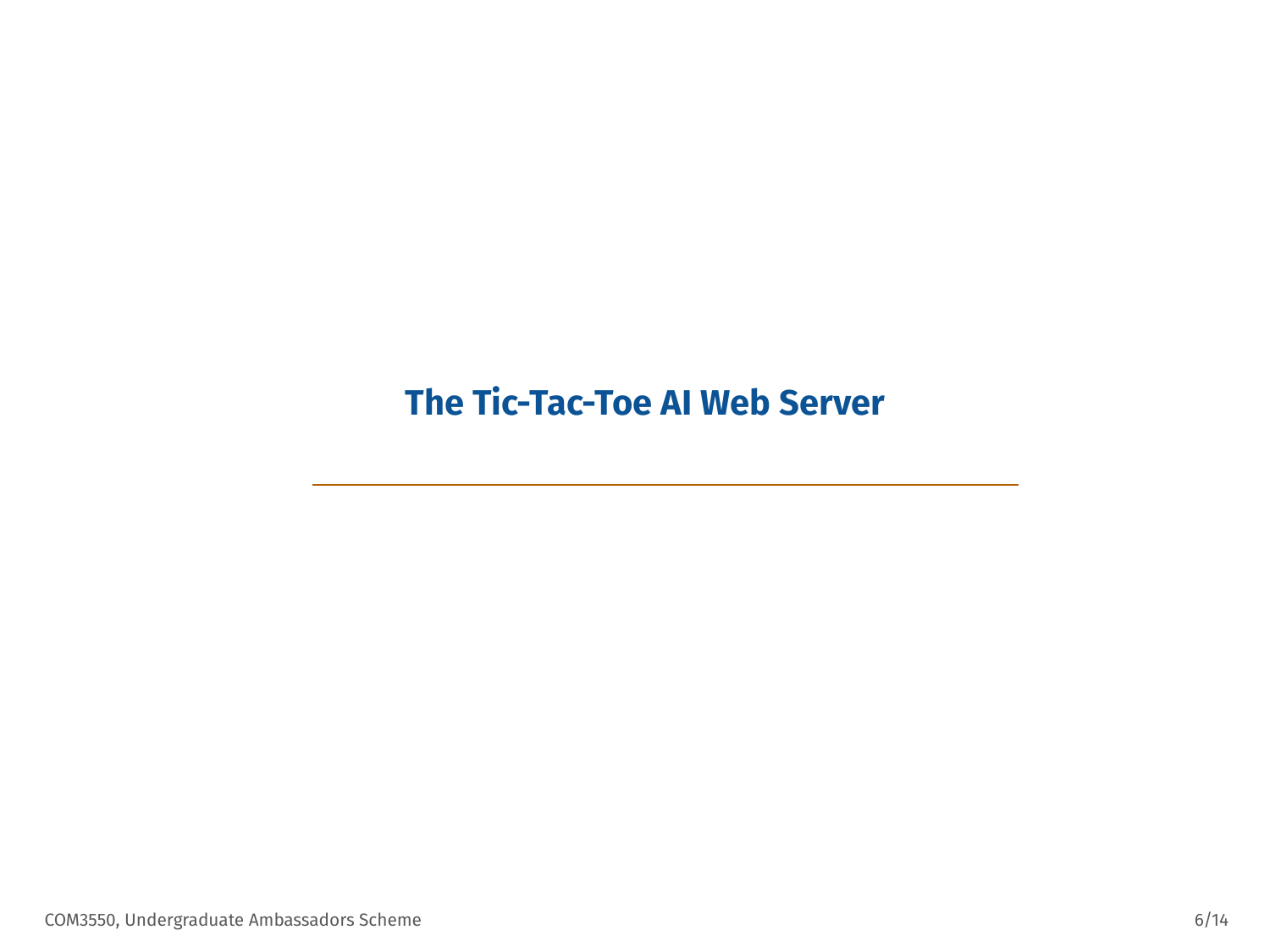

The Tic-Tac-Toe AI Web Server
COM3550, Undergraduate Ambassadors Scheme
6/14